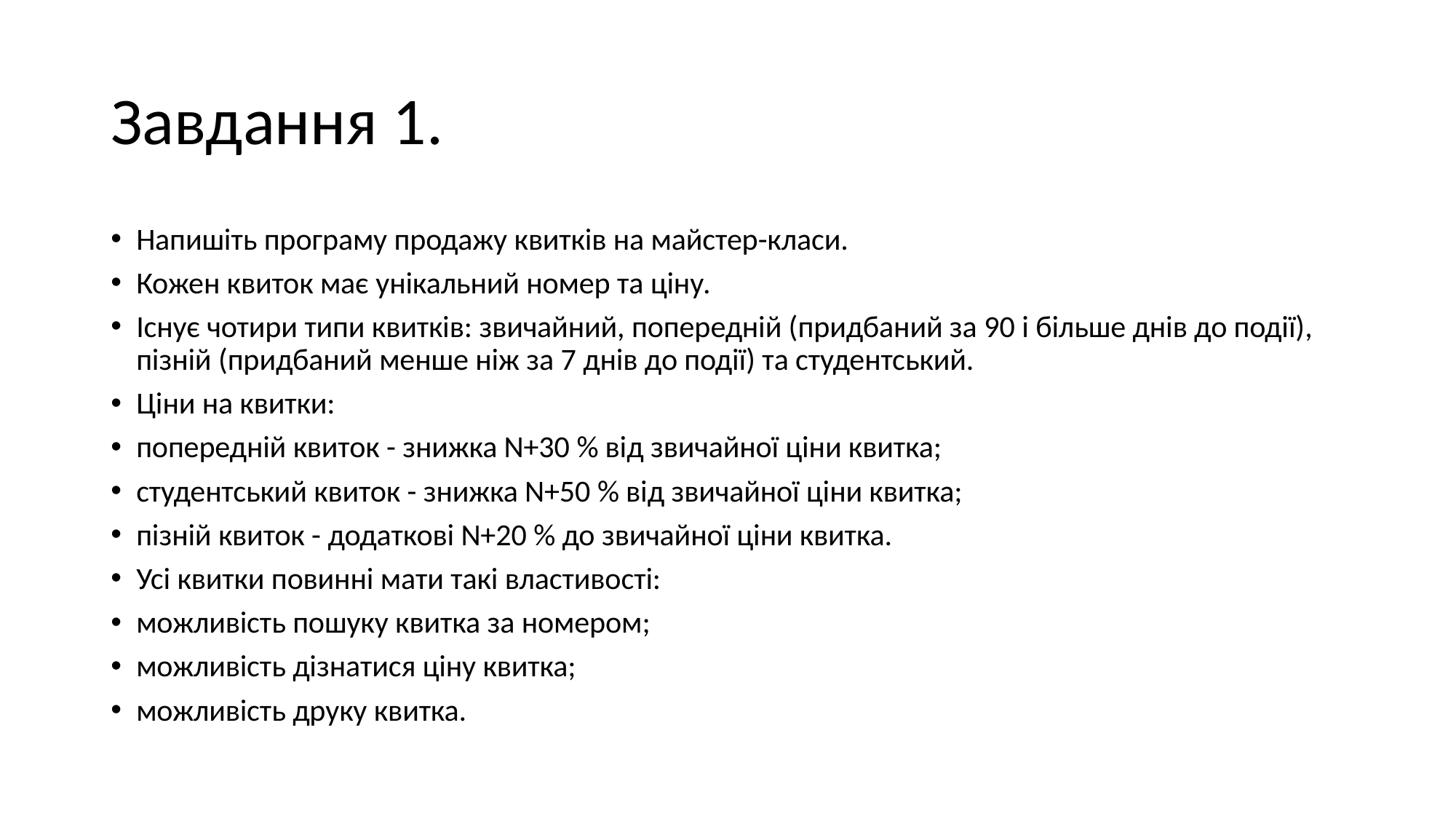

# Завдання 1.
Напишіть програму продажу квитків на майстер-класи.
Кожен квиток має унікальний номер та ціну.
Існує чотири типи квитків: звичайний, попередній (придбаний за 90 і більше днів до події), пізній (придбаний менше ніж за 7 днів до події) та студентський.
Ціни на квитки:
попередній квиток - знижка N+30 % від звичайної ціни квитка;
студентський квиток - знижка N+50 % від звичайної ціни квитка;
пізній квиток - додаткові N+20 % до звичайної ціни квитка.
Усі квитки повинні мати такі властивості:
можливість пошуку квитка за номером;
можливість дізнатися ціну квитка;
можливість друку квитка.